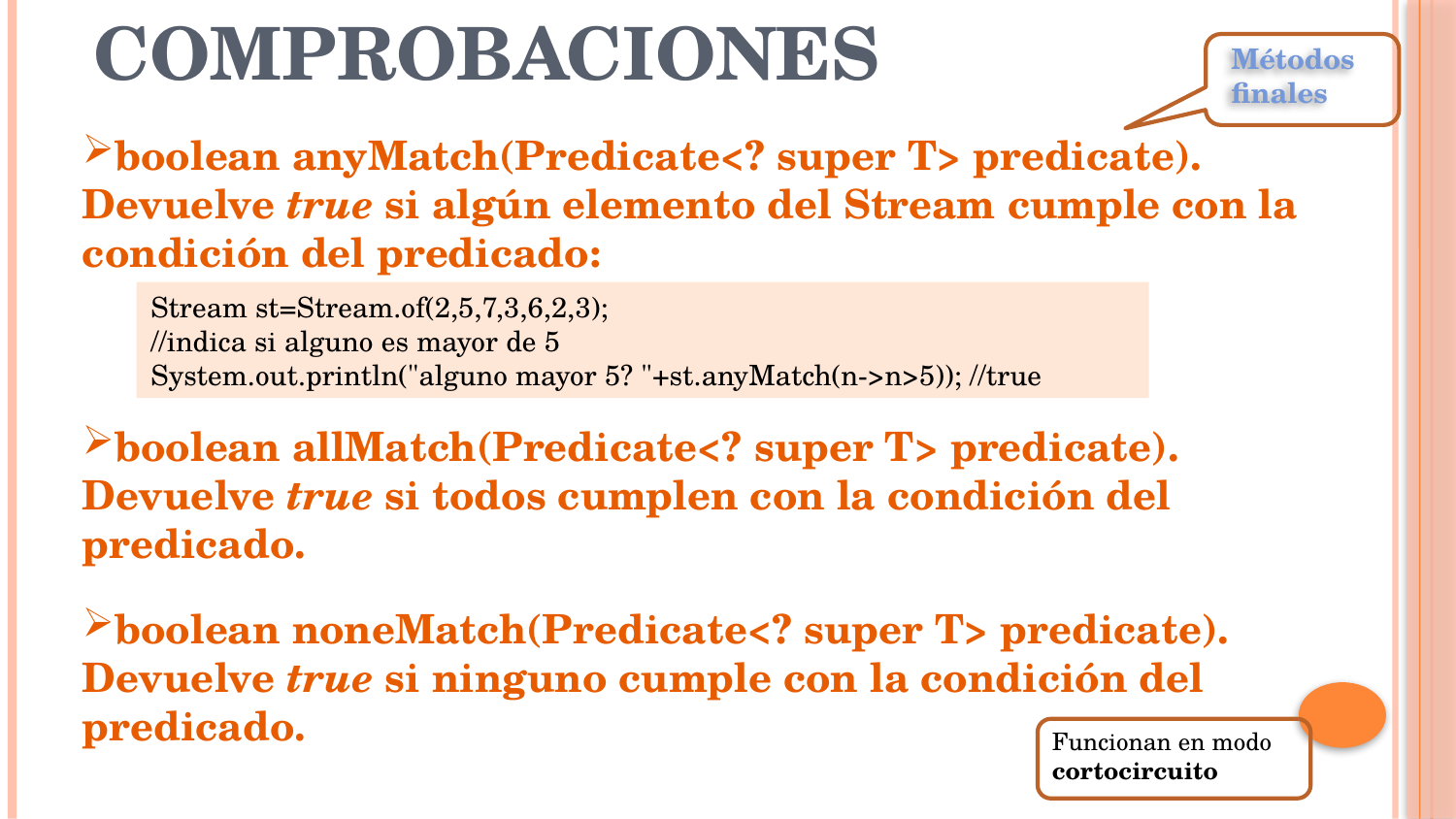

# Comprobaciones

Métodos finales
boolean anyMatch(Predicate<? super T> predicate). Devuelve true si algún elemento del Stream cumple con la condición del predicado:

boolean allMatch(Predicate<? super T> predicate). Devuelve true si todos cumplen con la condición del predicado.
boolean noneMatch(Predicate<? super T> predicate). Devuelve true si ninguno cumple con la condición del predicado.

Stream st=Stream.of(2,5,7,3,6,2,3);
//indica si alguno es mayor de 5
System.out.println("alguno mayor 5? "+st.anyMatch(n->n>5)); //true

Funcionan en modo cortocircuito